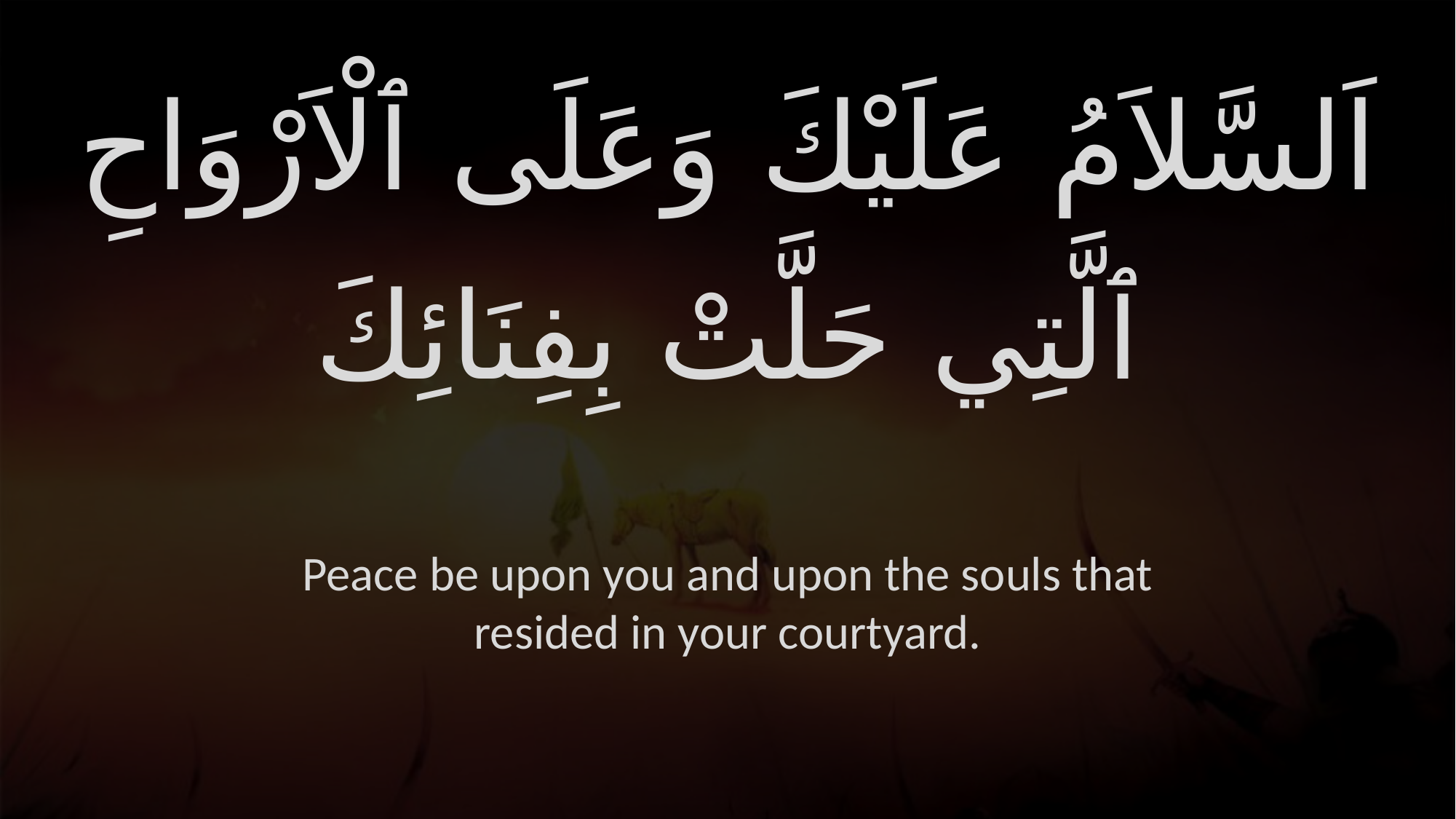

# اَلسَّلاَمُ عَلَيْكَ وَعَلَى ٱلْاَرْوَاحِ ٱلَّتِي حَلَّتْ بِفِنَائِكَ
Peace be upon you and upon the souls that resided in your courtyard.